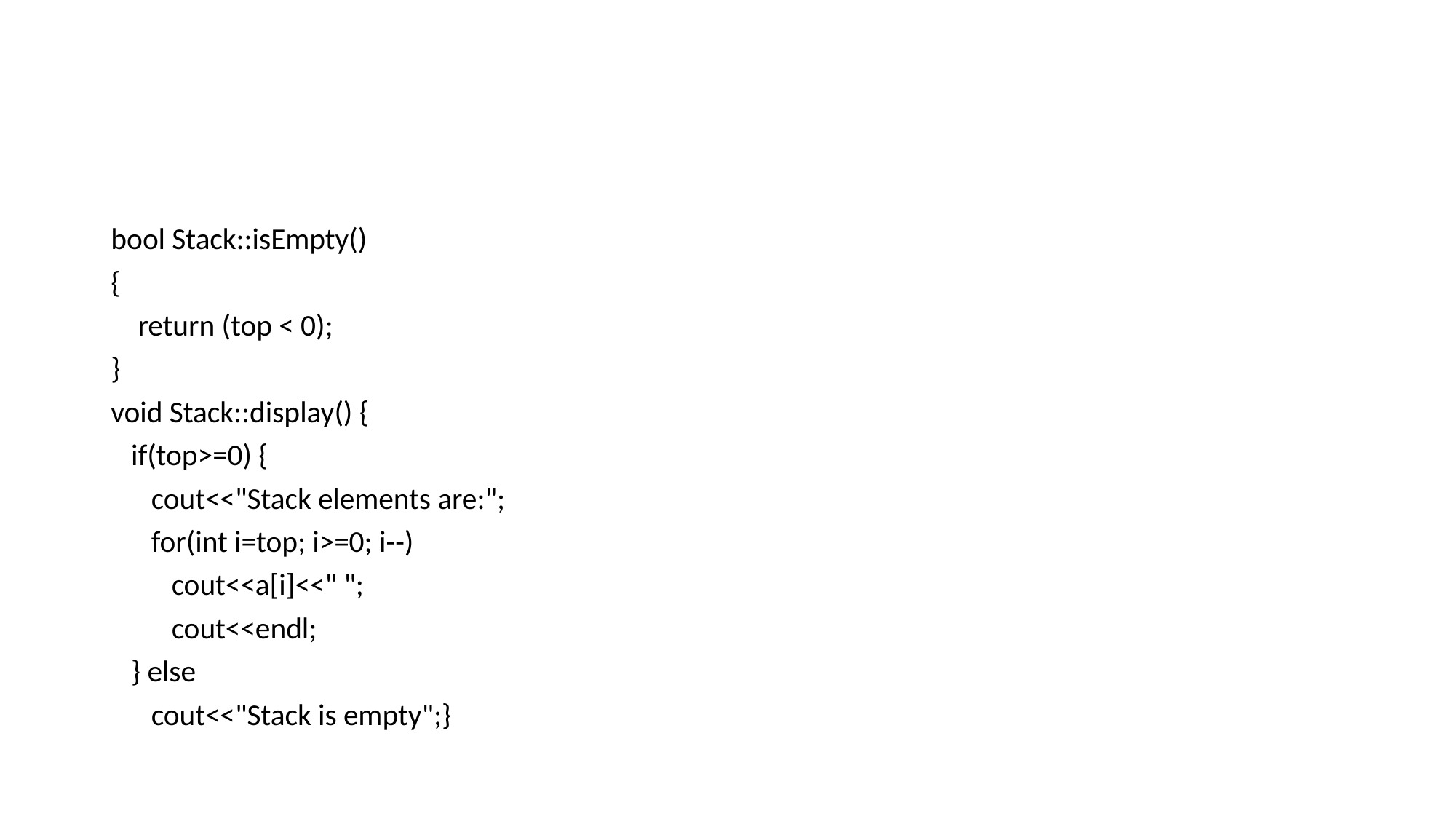

#
bool Stack::isEmpty()
{
    return (top < 0);
}
void Stack::display() {
   if(top>=0) {
      cout<<"Stack elements are:";
      for(int i=top; i>=0; i--)
         cout<<a[i]<<" ";
         cout<<endl;
   } else
      cout<<"Stack is empty";}